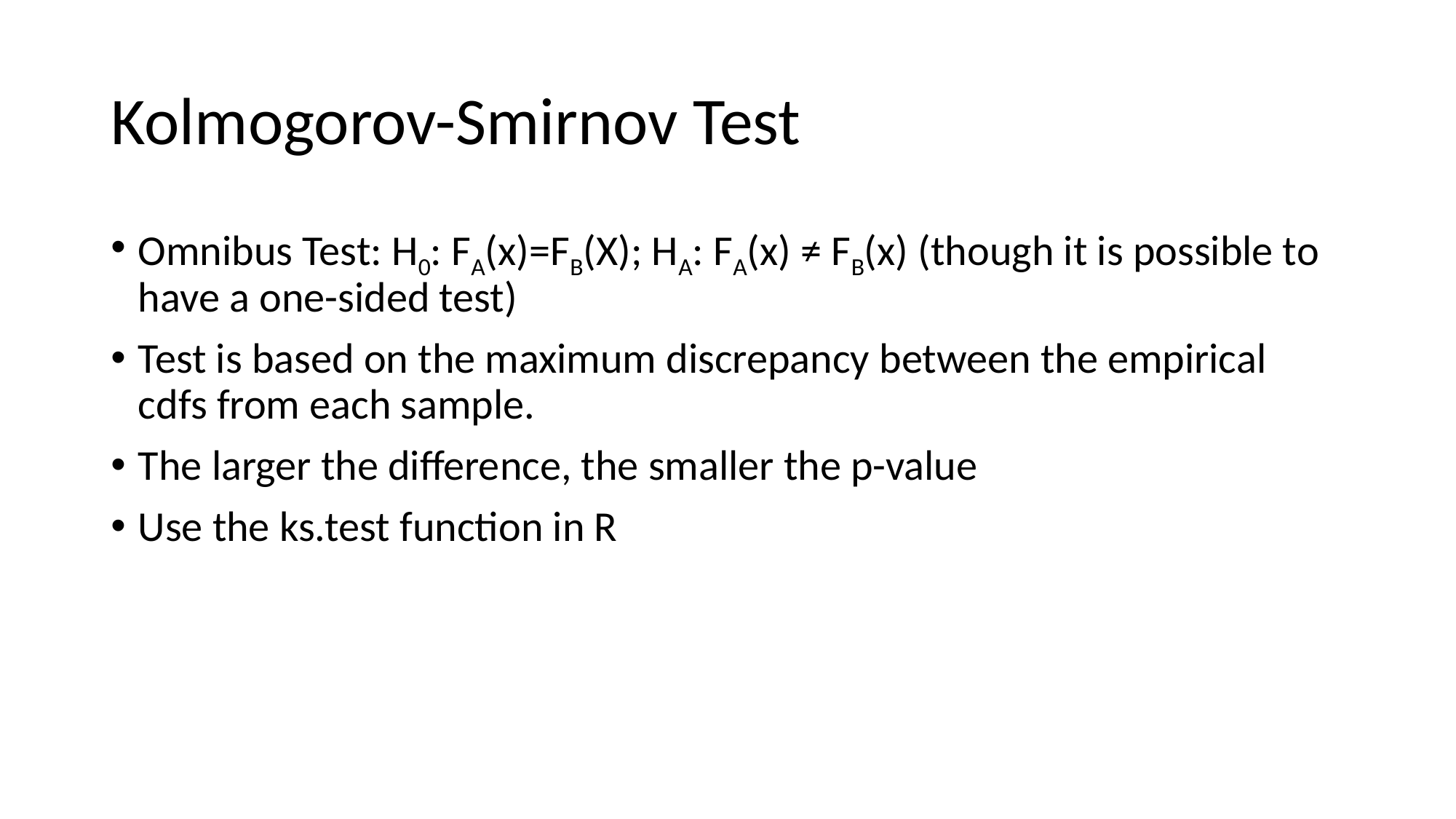

# Kolmogorov-Smirnov Test
Omnibus Test: H0: FA(x)=FB(X); HA: FA(x) ≠ FB(x) (though it is possible to have a one-sided test)
Test is based on the maximum discrepancy between the empirical cdfs from each sample.
The larger the difference, the smaller the p-value
Use the ks.test function in R